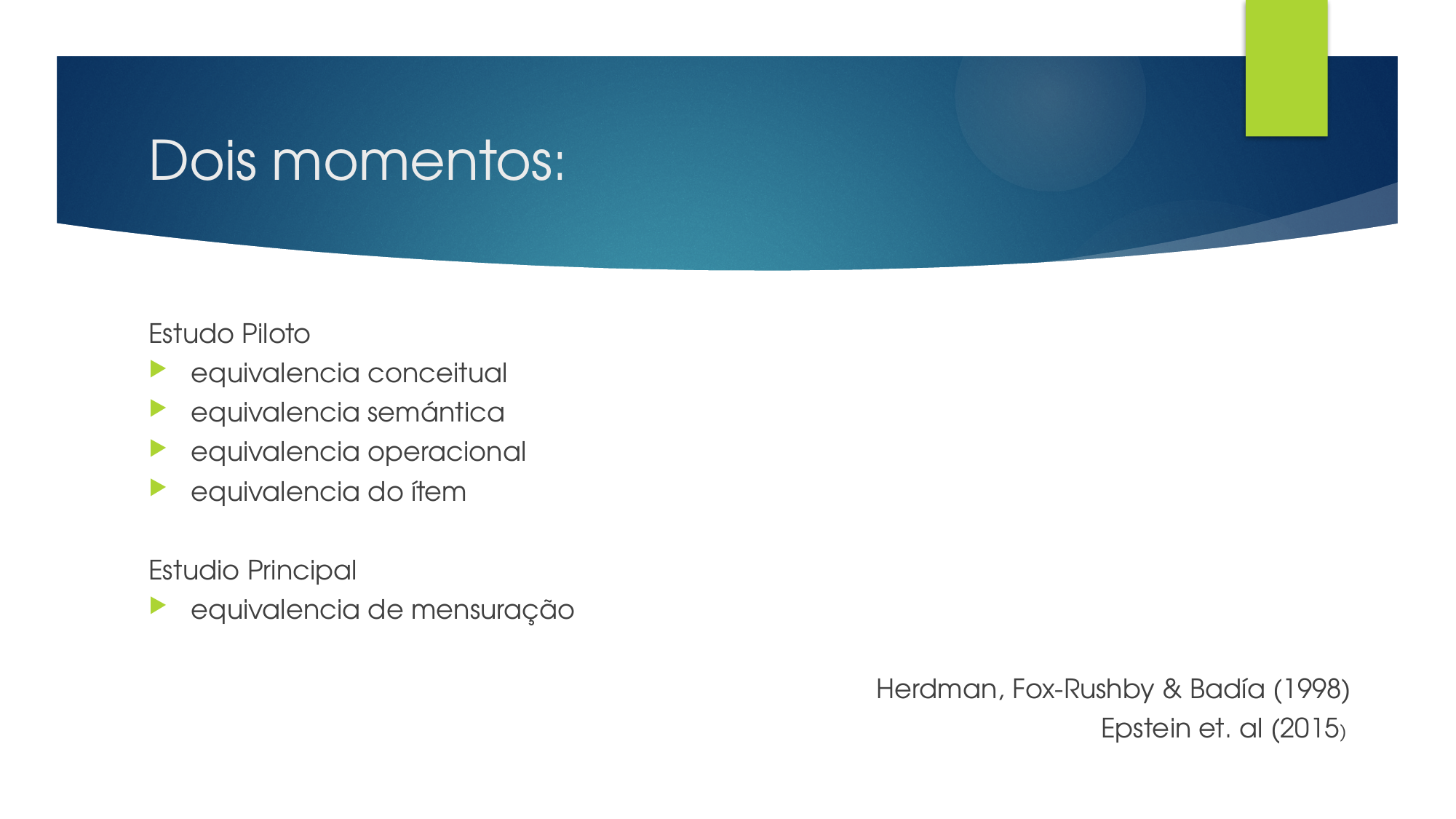

# Dois momentos:
Estudo Piloto
equivalencia conceitual
equivalencia semántica
equivalencia operacional
equivalencia do ítem

Estudio Principal
equivalencia de mensuração

Herdman, Fox-Rushby & Badía (1998)
Epstein et. al (2015)